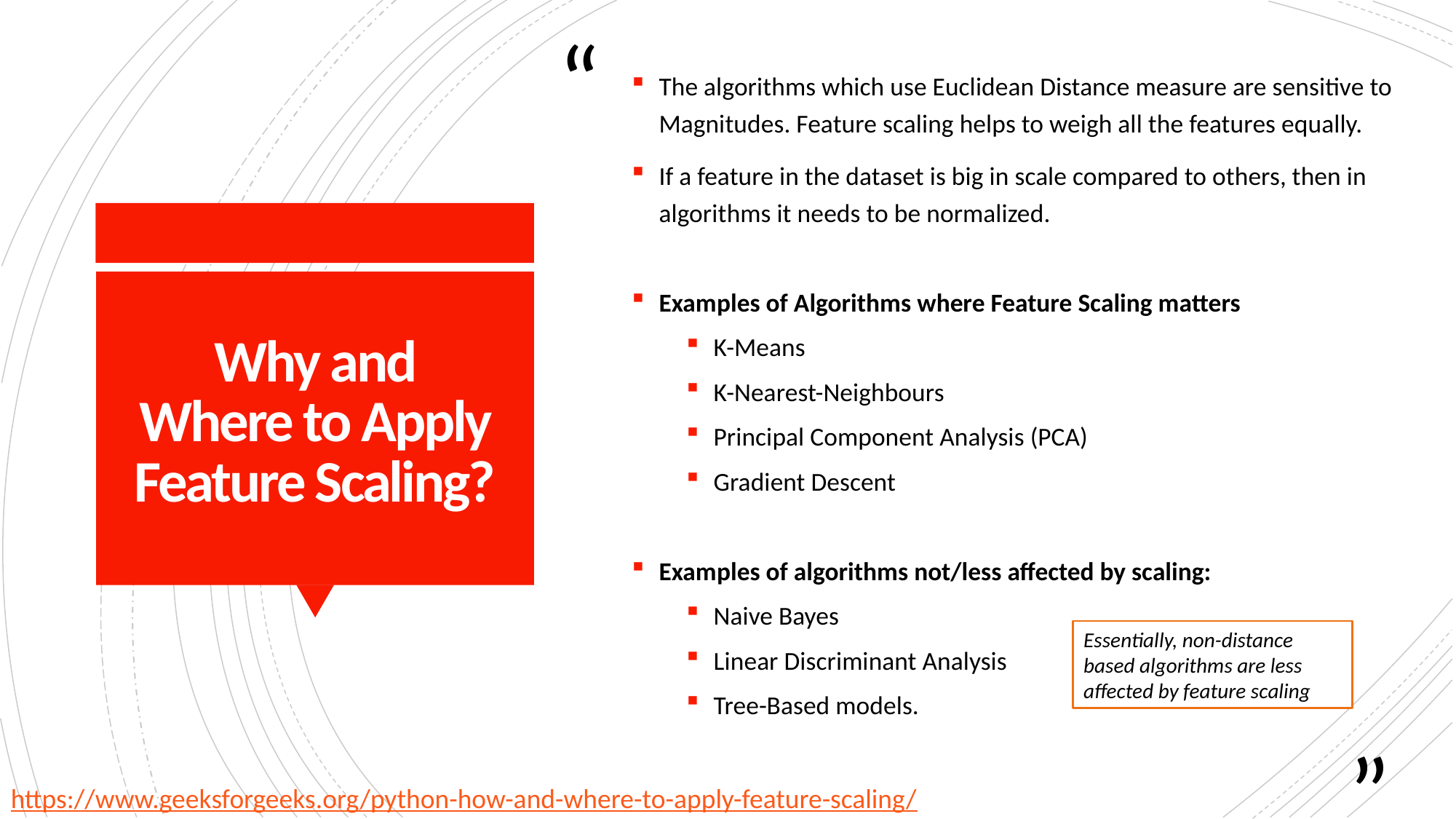

“
The algorithms which use Euclidean Distance measure are sensitive to Magnitudes. Feature scaling helps to weigh all the features equally.
If a feature in the dataset is big in scale compared to others, then in algorithms it needs to be normalized.
Examples of Algorithms where Feature Scaling matters
K-Means
K-Nearest-Neighbours
Principal Component Analysis (PCA)
Gradient Descent
Examples of algorithms not/less affected by scaling:
Naive Bayes
Linear Discriminant Analysis
Tree-Based models.

# Why and Where to Apply Feature Scaling?
Essentially, non-distance based algorithms are less affected by feature scaling
”
https://www.geeksforgeeks.org/python-how-and-where-to-apply-feature-scaling/